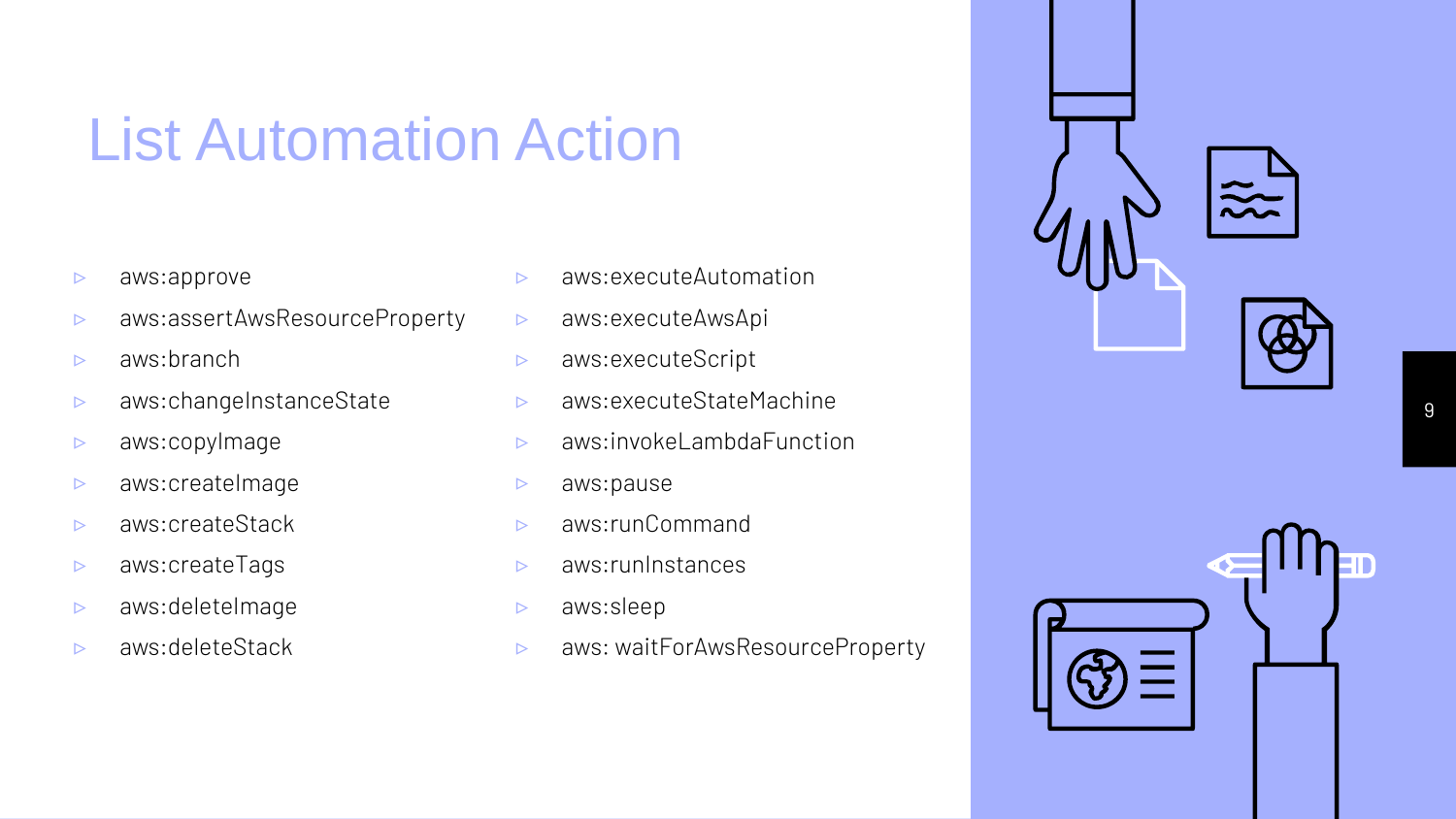

# List Automation Action
aws:executeAutomation
aws:executeAwsApi
aws:executeScript
aws:executeStateMachine
aws:invokeLambdaFunction
aws:pause
aws:runCommand
aws:runInstances
aws:sleep
aws: waitForAwsResourceProperty
aws:approve
aws:assertAwsResourceProperty
aws:branch
aws:changeInstanceState
aws:copyImage
aws:createImage
aws:createStack
aws:createTags
aws:deleteImage
aws:deleteStack

9